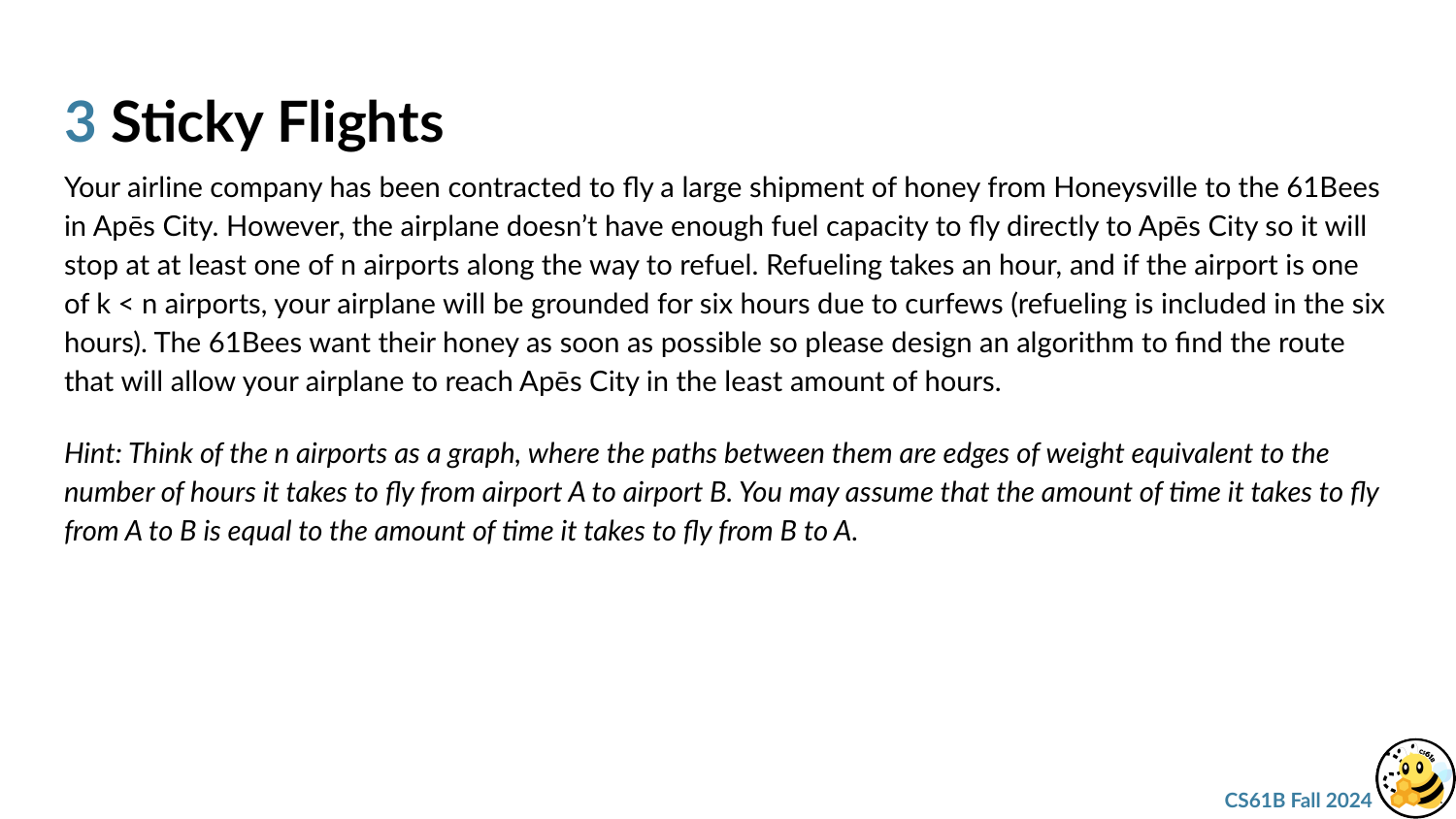

# 3 Sticky Flights
Your airline company has been contracted to fly a large shipment of honey from Honeysville to the 61Bees in Apēs City. However, the airplane doesn’t have enough fuel capacity to fly directly to Apēs City so it will stop at at least one of n airports along the way to refuel. Refueling takes an hour, and if the airport is one of k < n airports, your airplane will be grounded for six hours due to curfews (refueling is included in the six hours). The 61Bees want their honey as soon as possible so please design an algorithm to find the route that will allow your airplane to reach Apēs City in the least amount of hours.
Hint: Think of the n airports as a graph, where the paths between them are edges of weight equivalent to the number of hours it takes to fly from airport A to airport B. You may assume that the amount of time it takes to fly from A to B is equal to the amount of time it takes to fly from B to A.